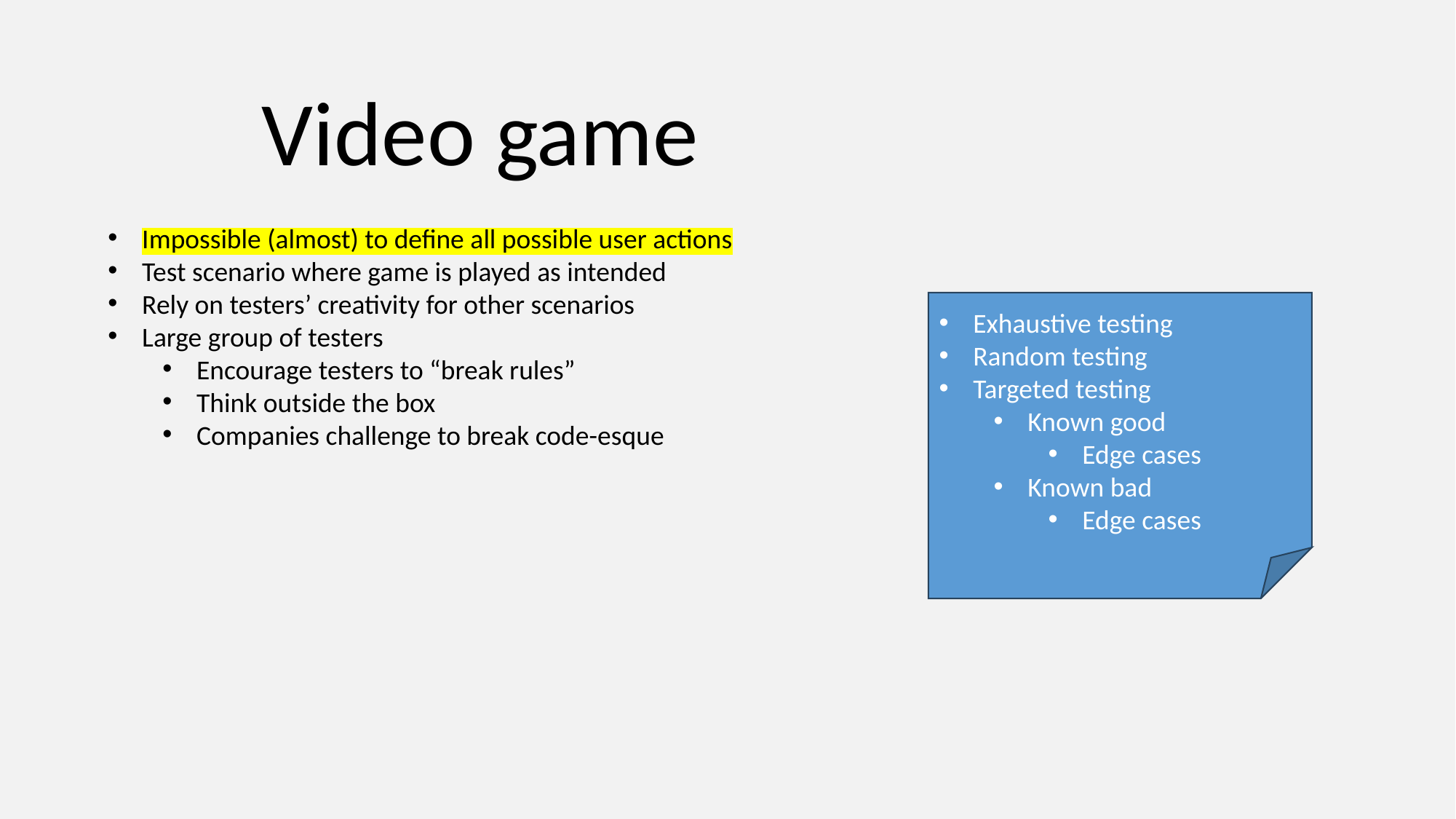

# Video game
Impossible (almost) to define all possible user actions
Test scenario where game is played as intended
Rely on testers’ creativity for other scenarios
Large group of testers
Encourage testers to “break rules”
Think outside the box
Companies challenge to break code-esque
Exhaustive testing
Random testing
Targeted testing
Known good
Edge cases
Known bad
Edge cases